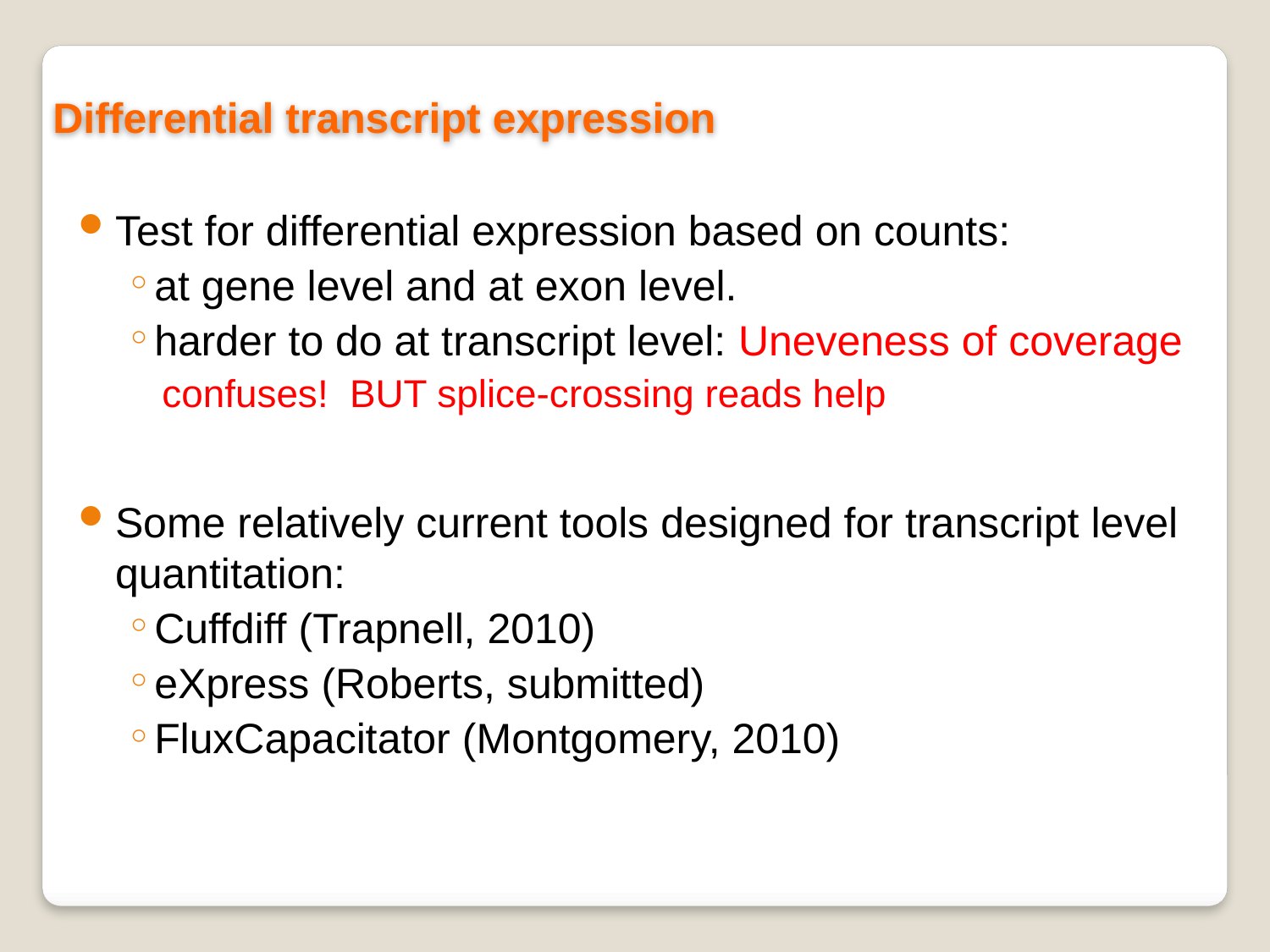

Differential transcript expression
Test for differential expression based on counts:
at gene level and at exon level.
harder to do at transcript level: Uneveness of coverage
confuses!  BUT splice-crossing reads help

Some relatively current tools designed for transcript level quantitation:
Cuffdiff (Trapnell, 2010)
eXpress (Roberts, submitted)
FluxCapacitator (Montgomery, 2010)